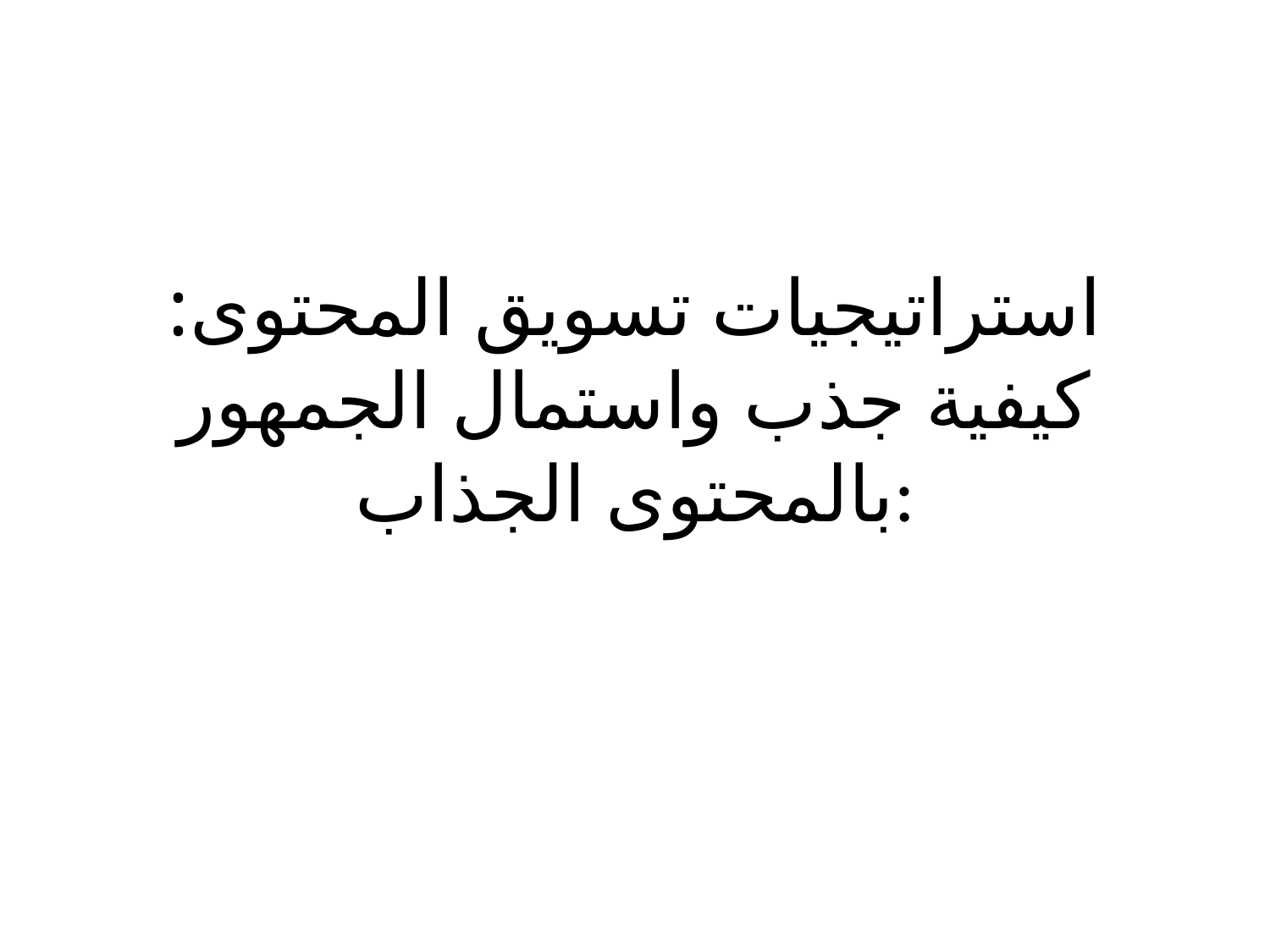

# استراتيجيات تسويق المحتوى: كيفية جذب واستمال الجمهور بالمحتوى الجذاب: